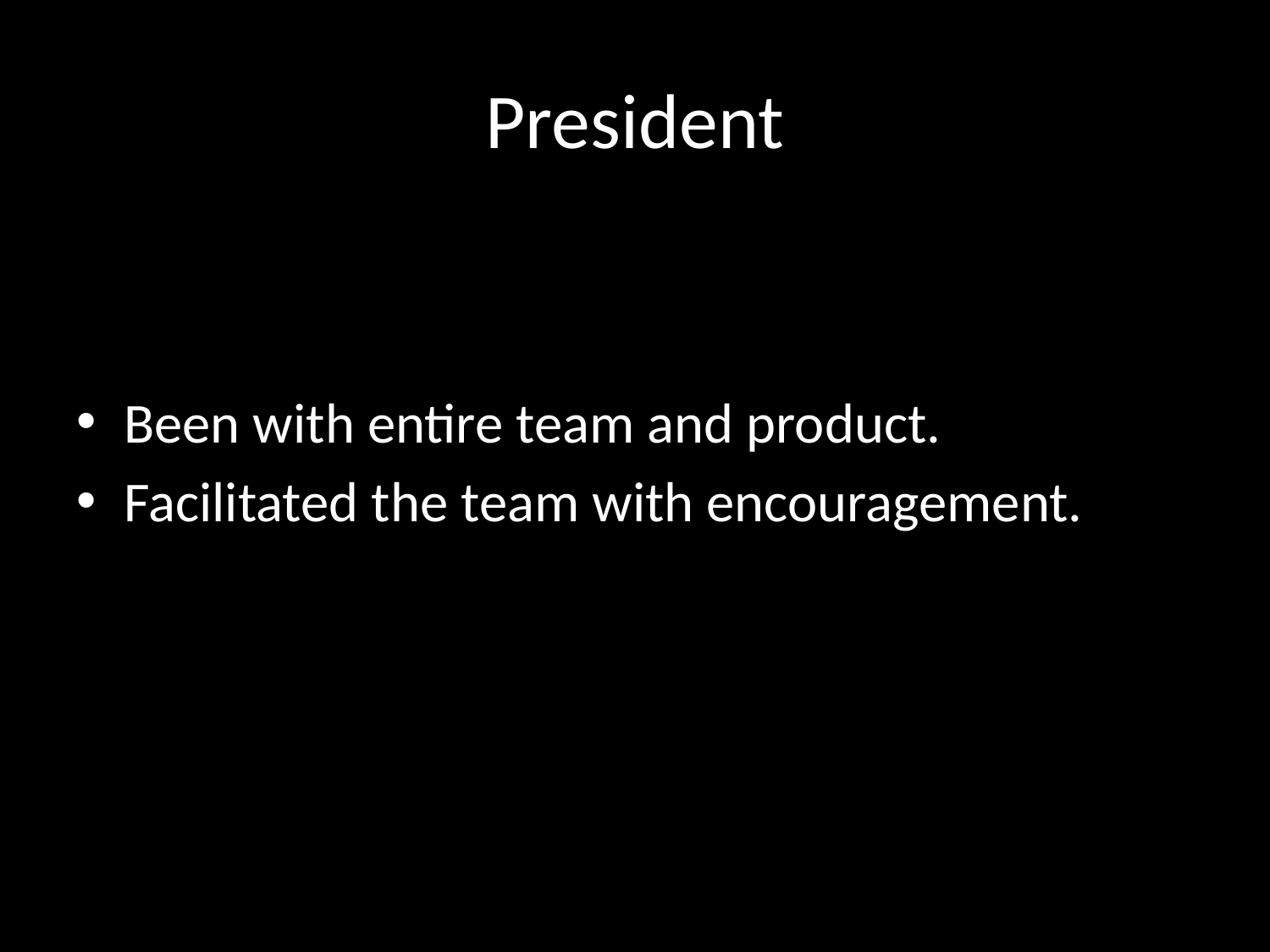

# President

Been with entire team and product.
Facilitated the team with encouragement.